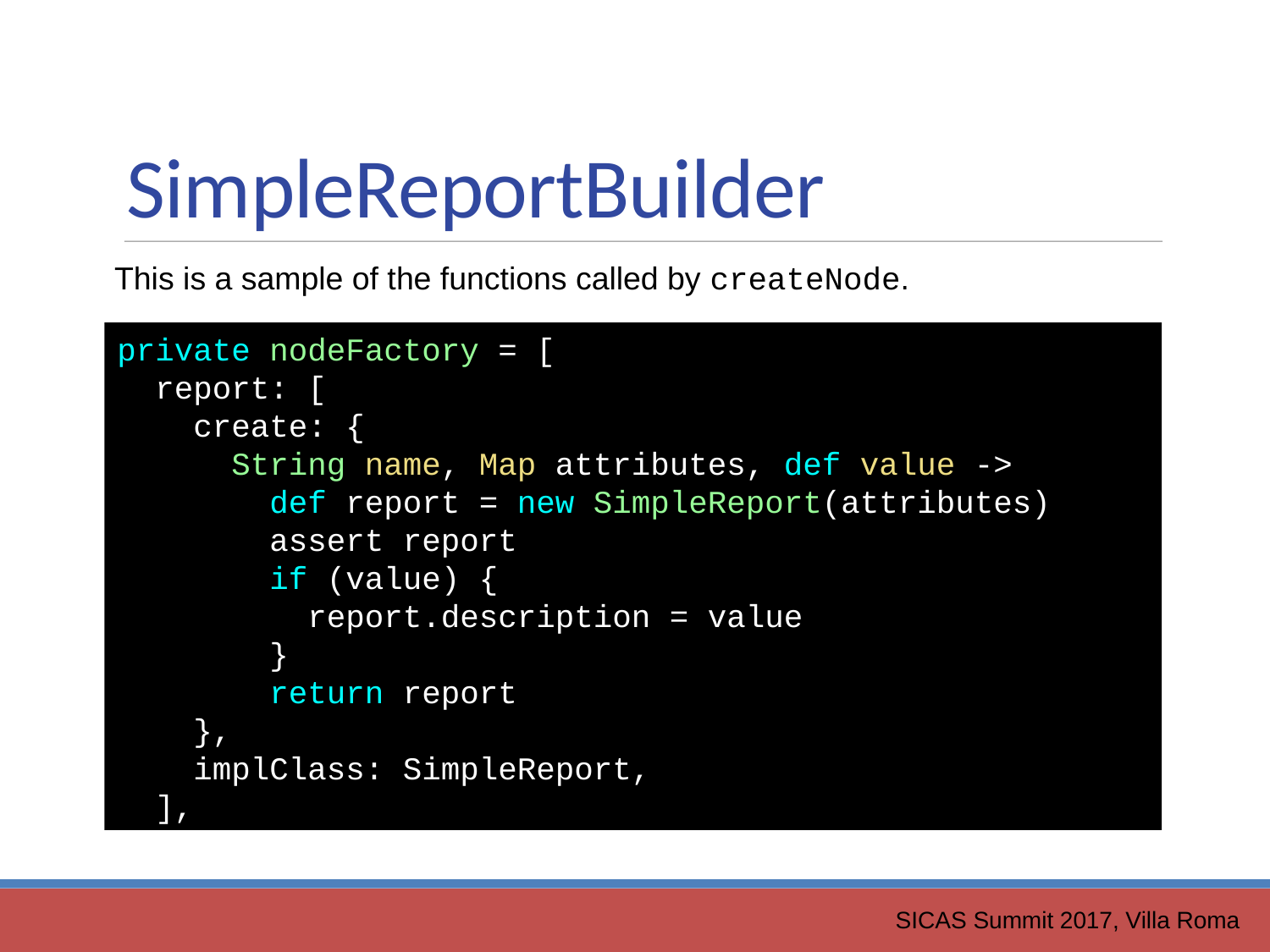

SimpleReportBuilder
This is a sample of the functions called by createNode.
private nodeFactory = [
  report: [
    create: {
      String name, Map attributes, def value ->
        def report = new SimpleReport(attributes)
        assert report
        if (value) {
          report.description = value
        }
        return report
    },
    implClass: SimpleReport,
  ],
SICAS Summit 2017, Villa Roma